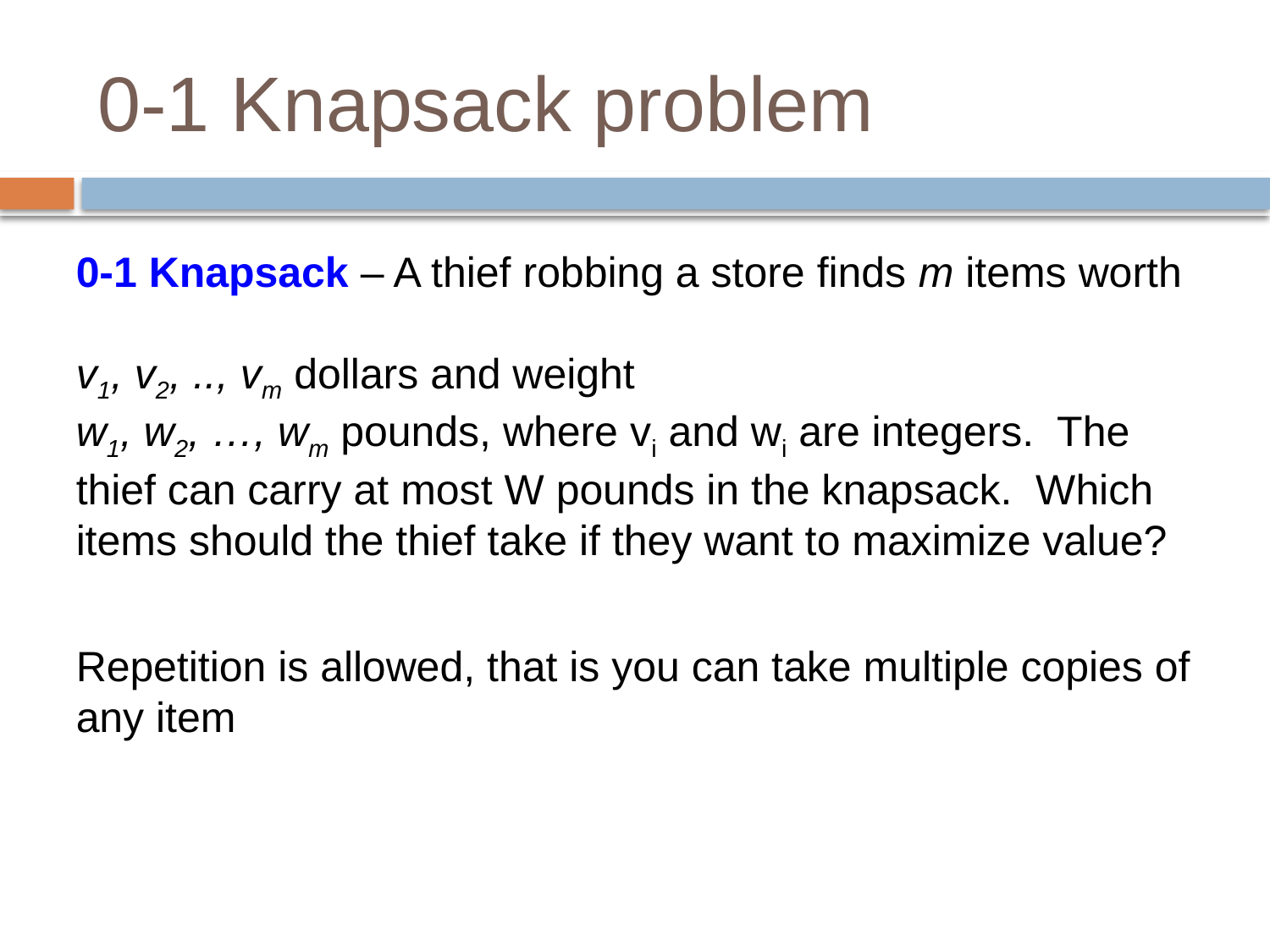

# 0-1 Knapsack problem
0-1 Knapsack – A thief robbing a store finds m items worth
v1, v2, .., vm dollars and weight
w1, w2, …, wm pounds, where vi and wi are integers.  The thief can carry at most W pounds in the knapsack.  Which items should the thief take if they want to maximize value?

Repetition is allowed, that is you can take multiple copies of any item